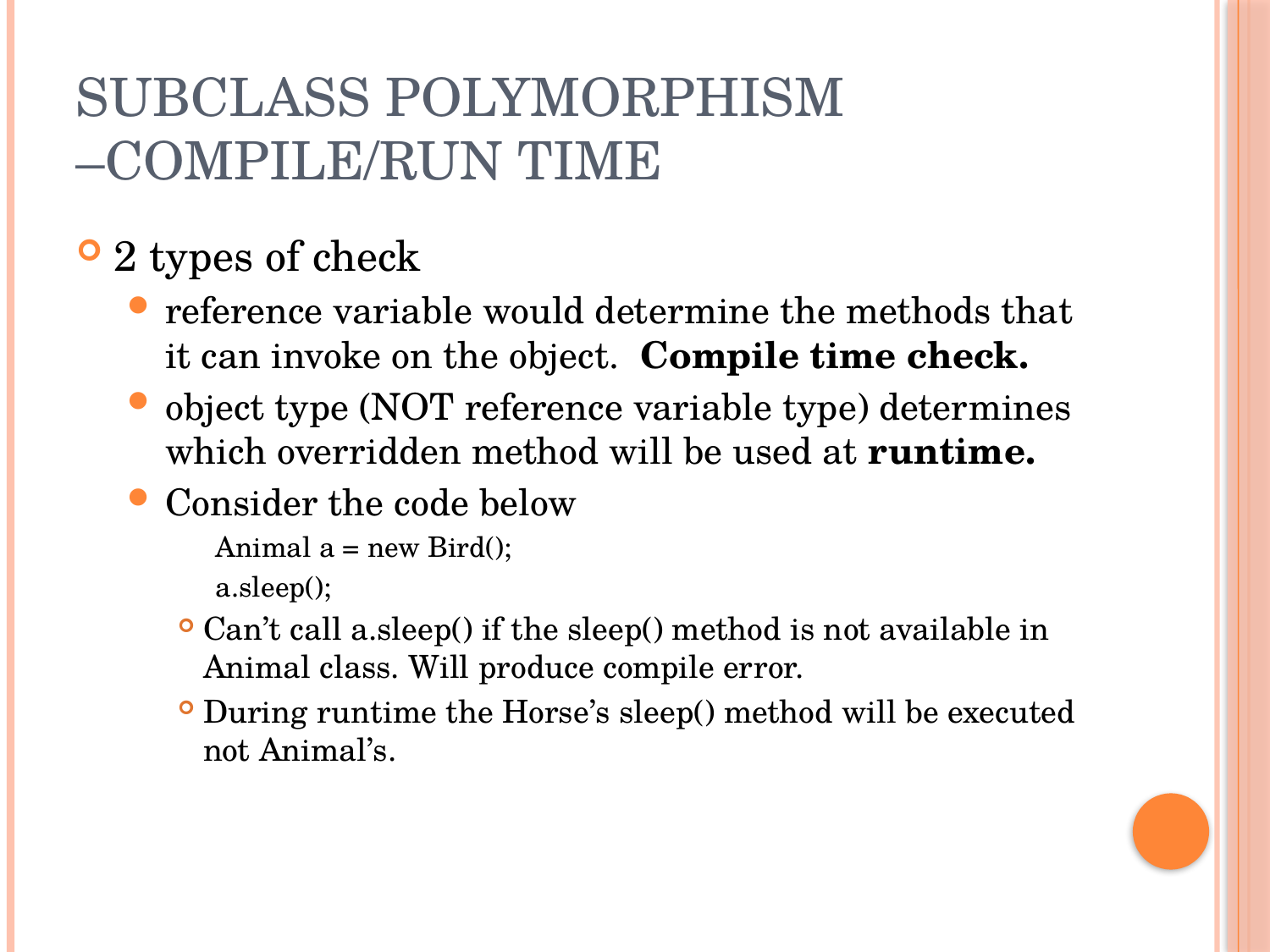

# Subclass Polymorphism –Compile/run time
2 types of check
reference variable would determine the methods that it can invoke on the object.  Compile time check.
object type (NOT reference variable type) determines which overridden method will be used at runtime.
Consider the code below
Animal a = new Bird();
a.sleep();
Can’t call a.sleep() if the sleep() method is not available in Animal class. Will produce compile error.
During runtime the Horse’s sleep() method will be executed not Animal’s.